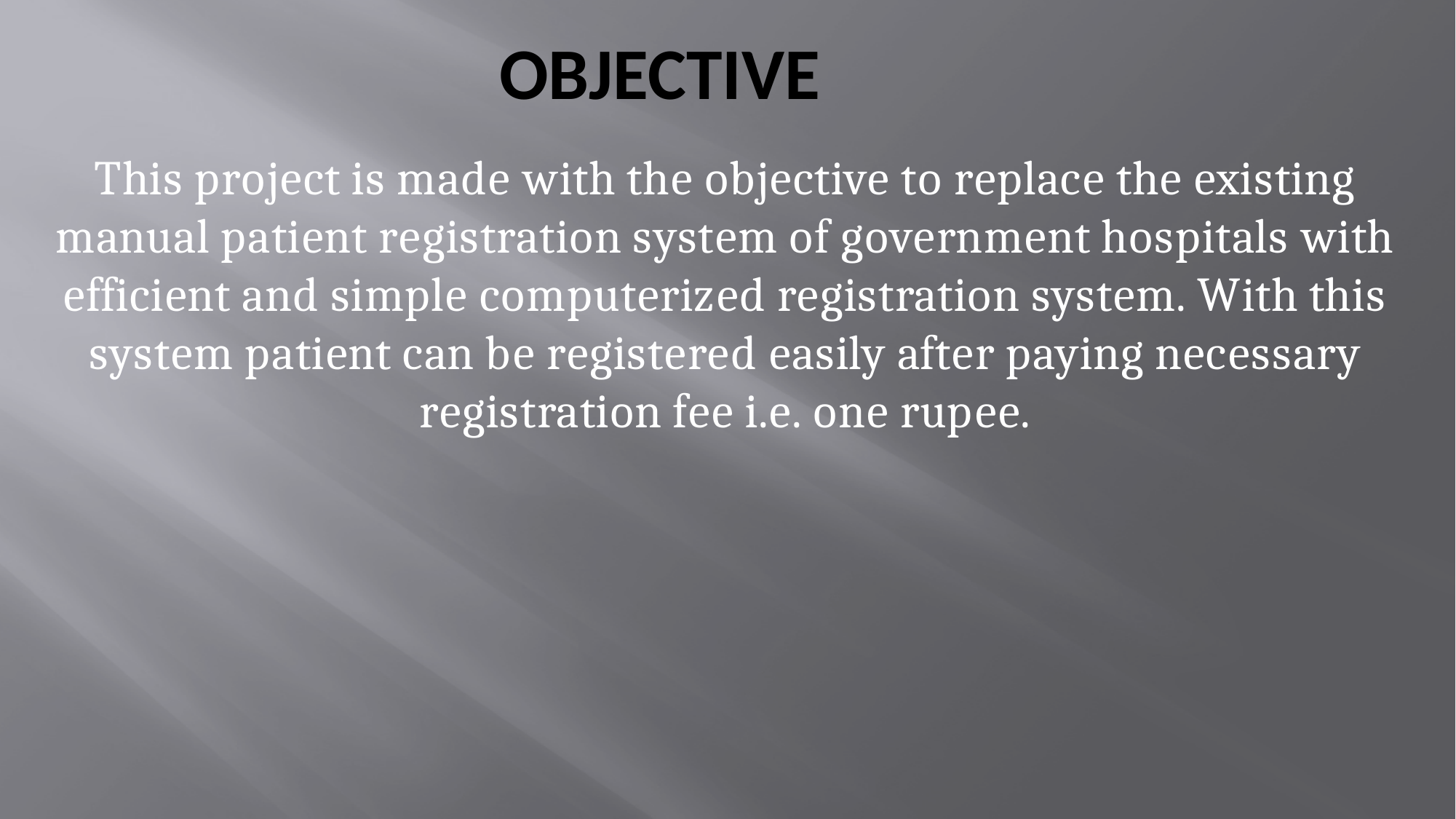

# OBJECTIVE
This project is made with the objective to replace the existing manual patient registration system of government hospitals with efficient and simple computerized registration system. With this system patient can be registered easily after paying necessary registration fee i.e. one rupee.